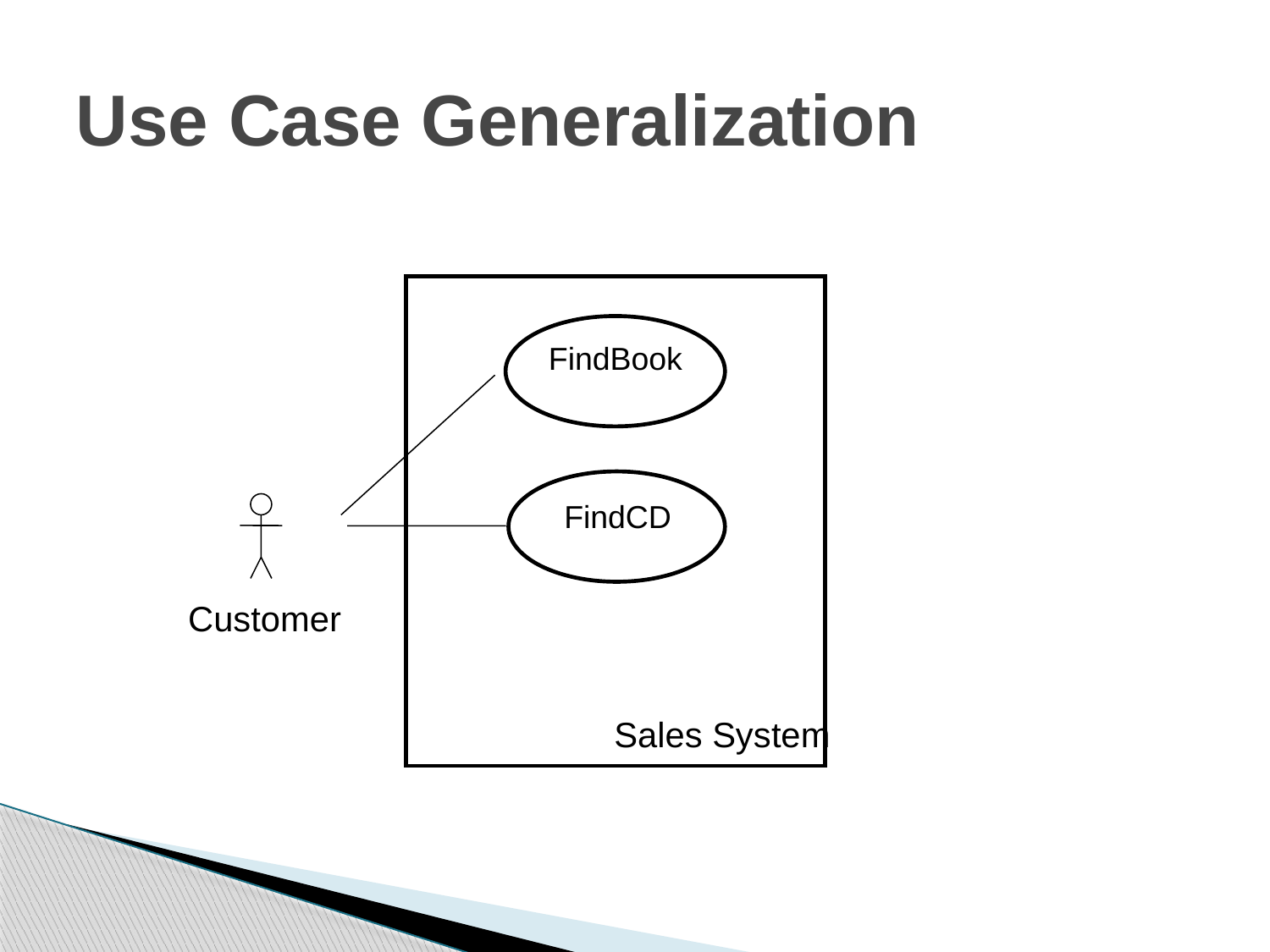

# Use Case Generalization

FindBook

FindCD

Customer
Sales System